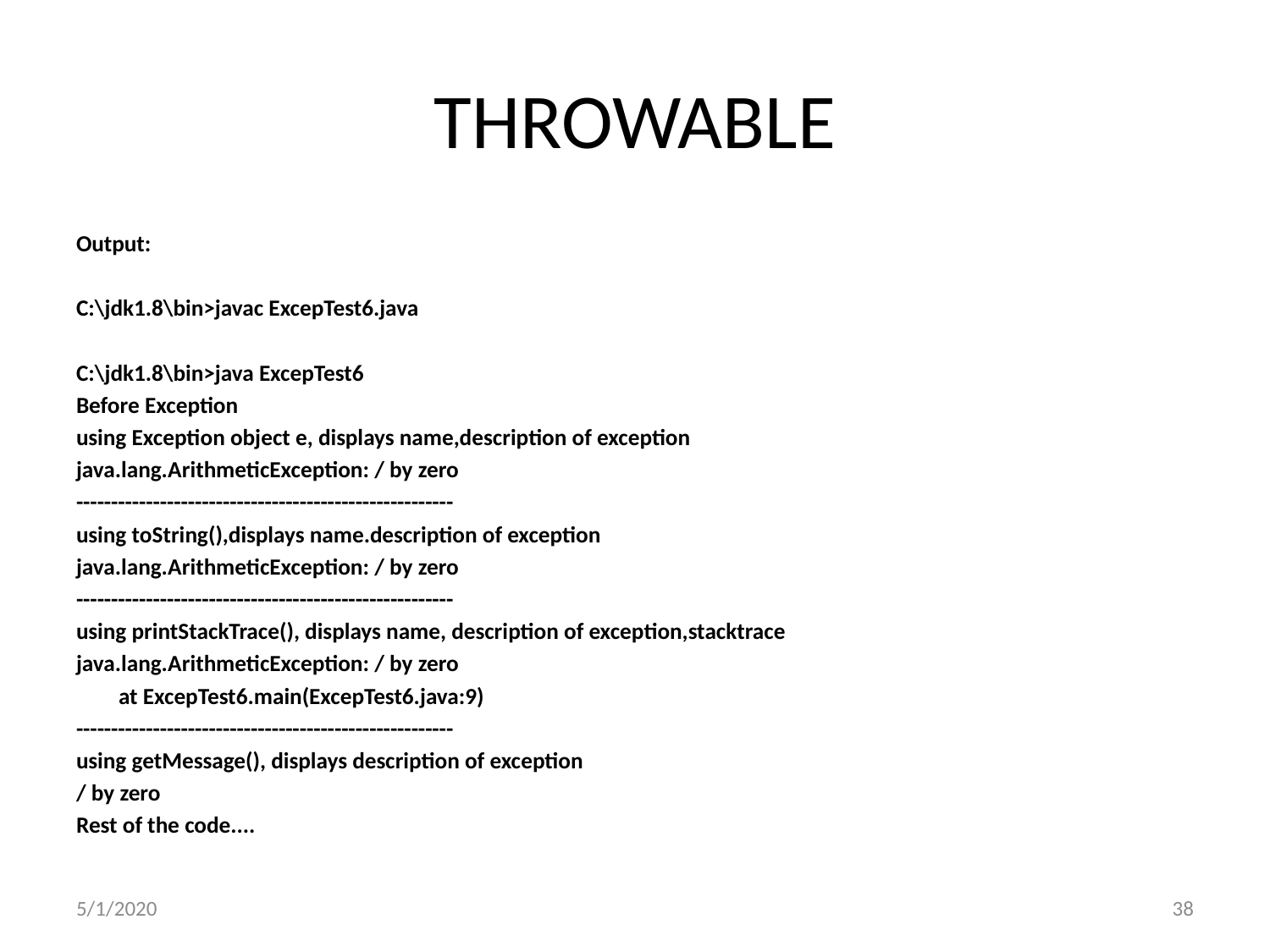

# THROWABLE
Output:

C:\jdk1.8\bin>javac ExcepTest6.java

C:\jdk1.8\bin>java ExcepTest6
Before Exception
using Exception object e, displays name,description of exception
java.lang.ArithmeticException: / by zero
------------------------------------------------------
using toString(),displays name.description of exception
java.lang.ArithmeticException: / by zero
------------------------------------------------------
using printStackTrace(), displays name, description of exception,stacktrace
java.lang.ArithmeticException: / by zero
        at ExcepTest6.main(ExcepTest6.java:9)
------------------------------------------------------
using getMessage(), displays description of exception
/ by zero
Rest of the code....

5/1/2020
38